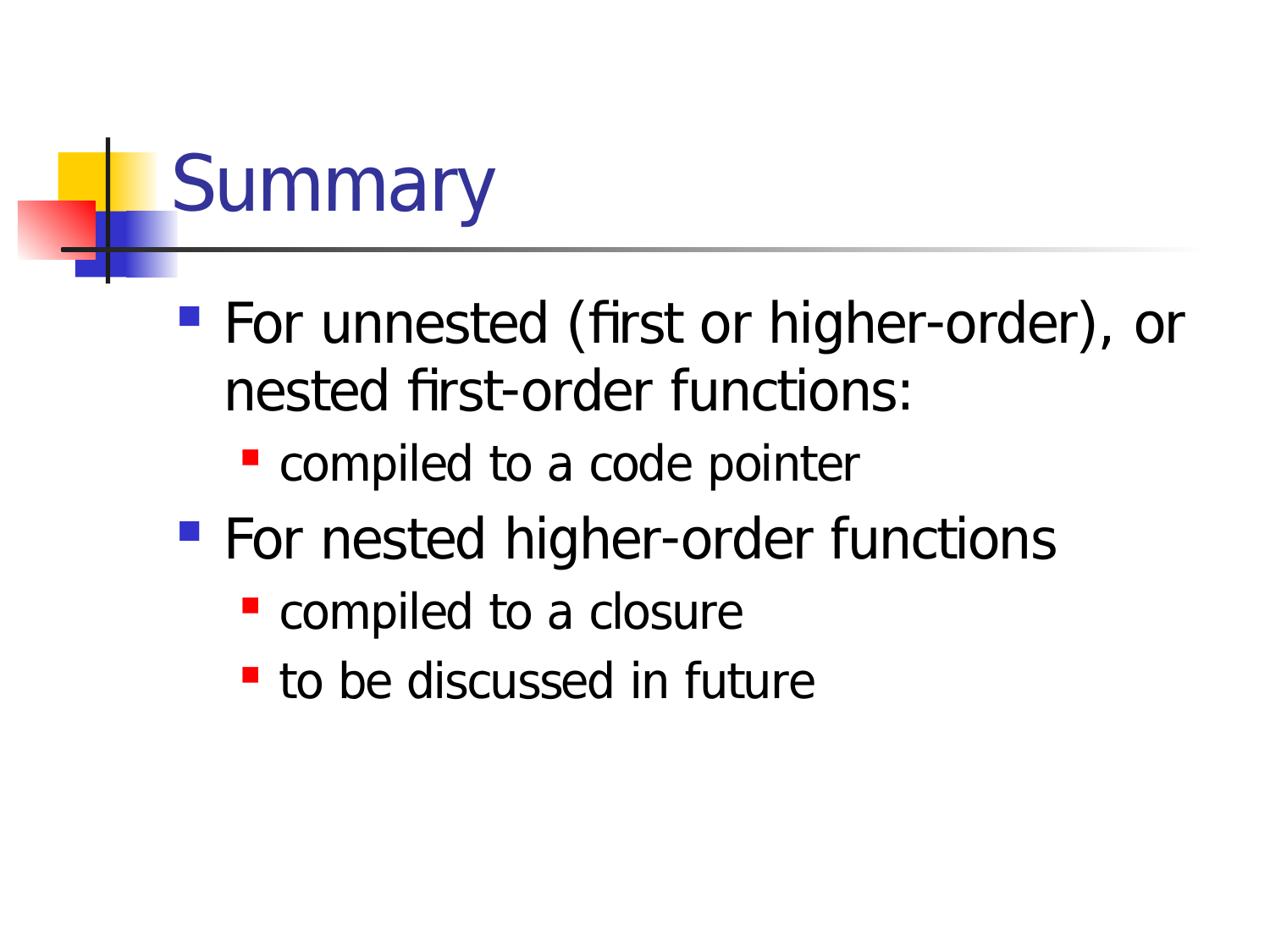

# Summary
For unnested (first or higher-order), or nested first-order functions:
compiled to a code pointer
For nested higher-order functions
compiled to a closure
to be discussed in future